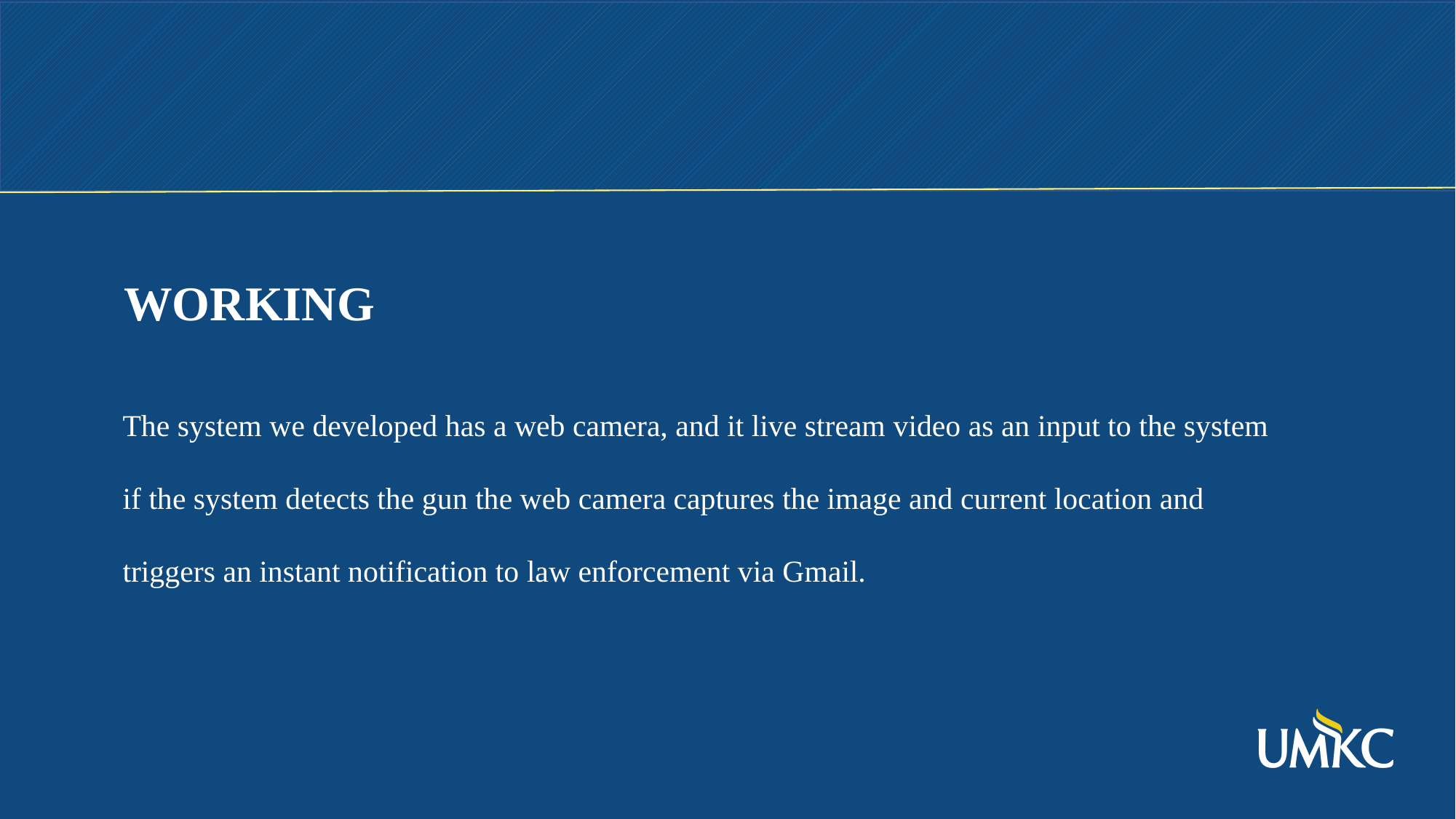

WORKING
The system we developed has a web camera, and it live stream video as an input to the system if the system detects the gun the web camera captures the image and current location and triggers an instant notification to law enforcement via Gmail.